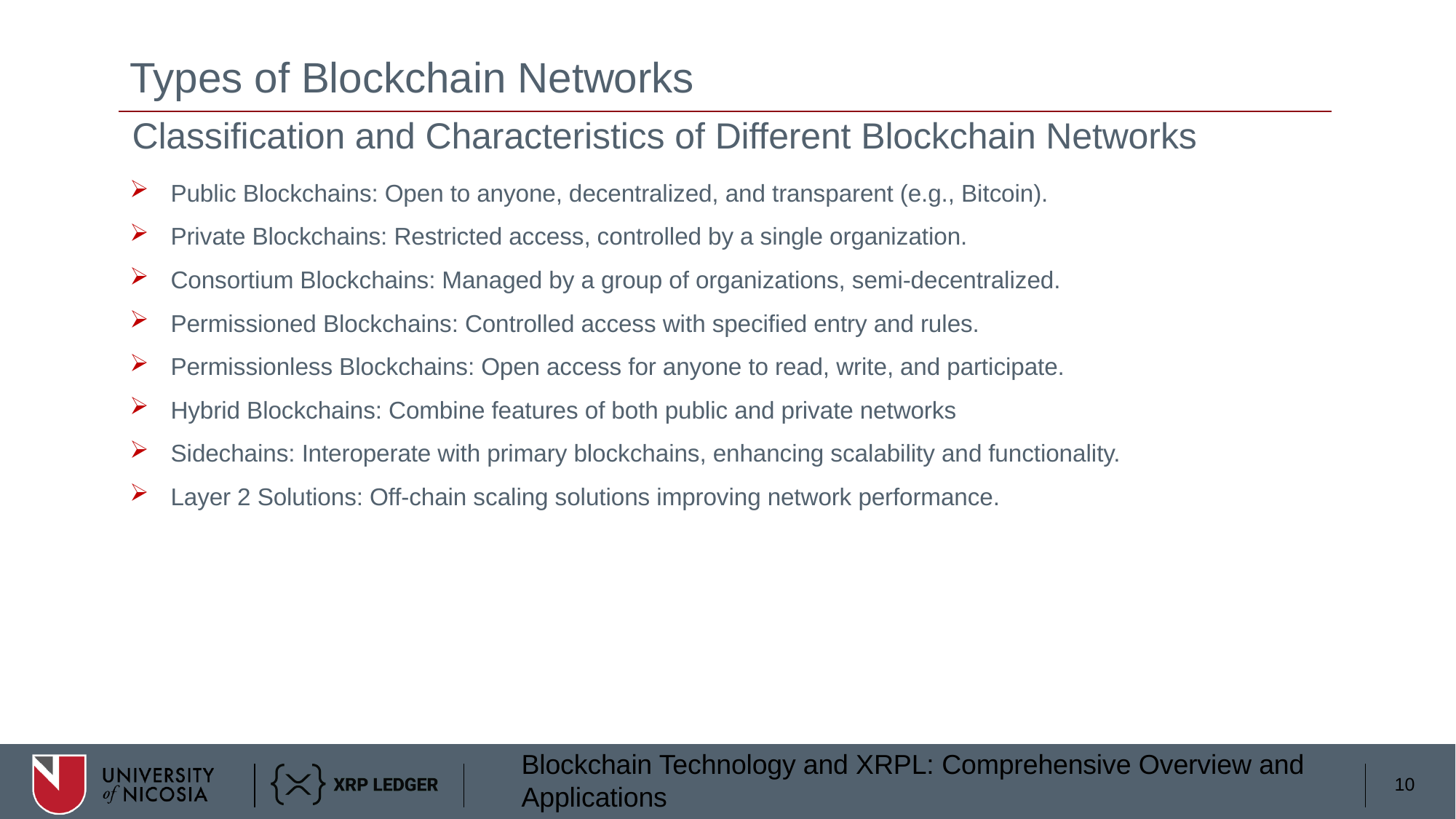

# Types of Blockchain Networks
Classification and Characteristics of Different Blockchain Networks
Public Blockchains: Open to anyone, decentralized, and transparent (e.g., Bitcoin).
Private Blockchains: Restricted access, controlled by a single organization.
Consortium Blockchains: Managed by a group of organizations, semi-decentralized.
Permissioned Blockchains: Controlled access with specified entry and rules.
Permissionless Blockchains: Open access for anyone to read, write, and participate.
Hybrid Blockchains: Combine features of both public and private networks
Sidechains: Interoperate with primary blockchains, enhancing scalability and functionality.
Layer 2 Solutions: Off-chain scaling solutions improving network performance.
10